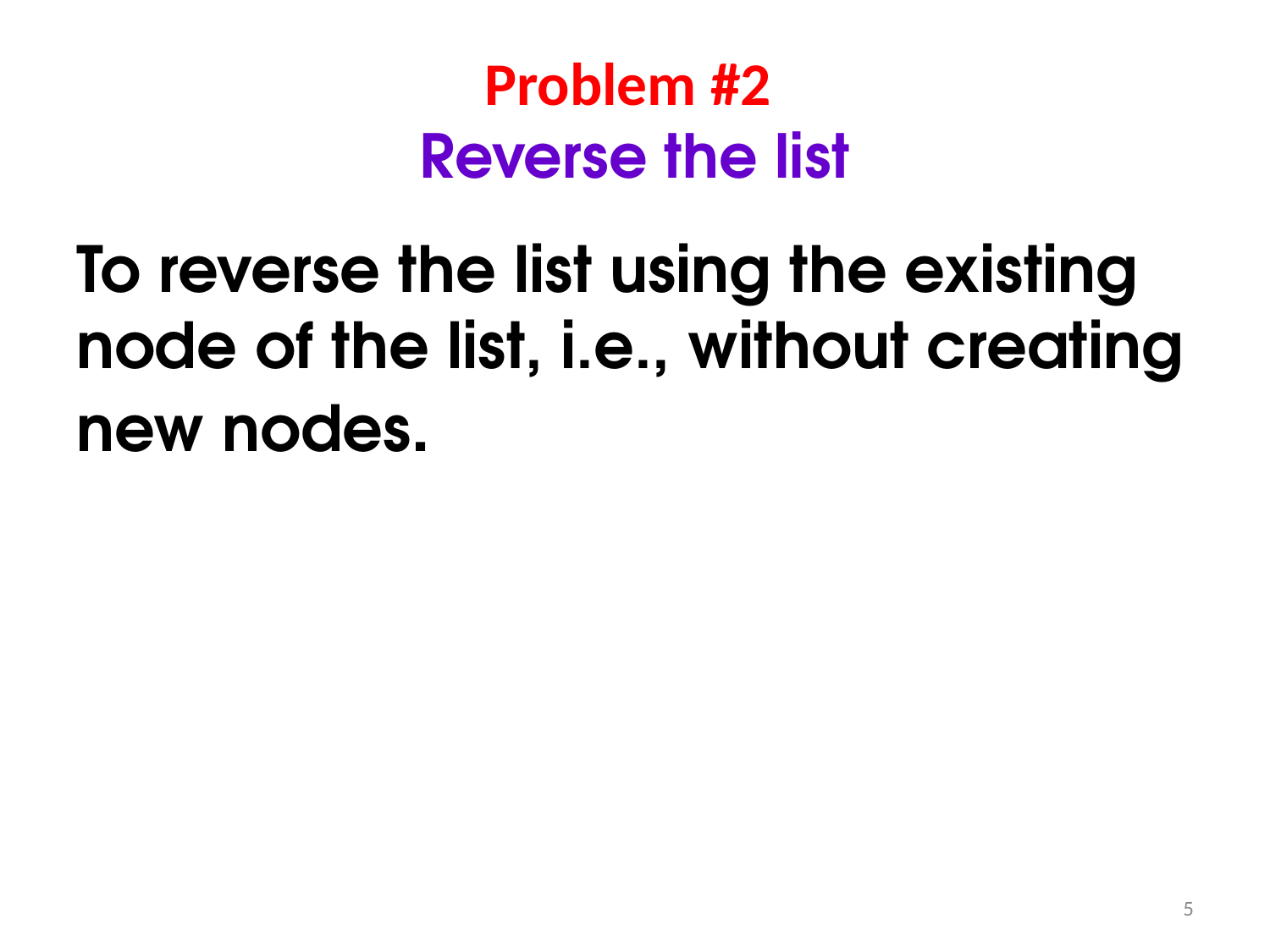

# Problem #2 Reverse the list
To reverse the list using the existing node of the list, i.e., without creating new nodes.

5